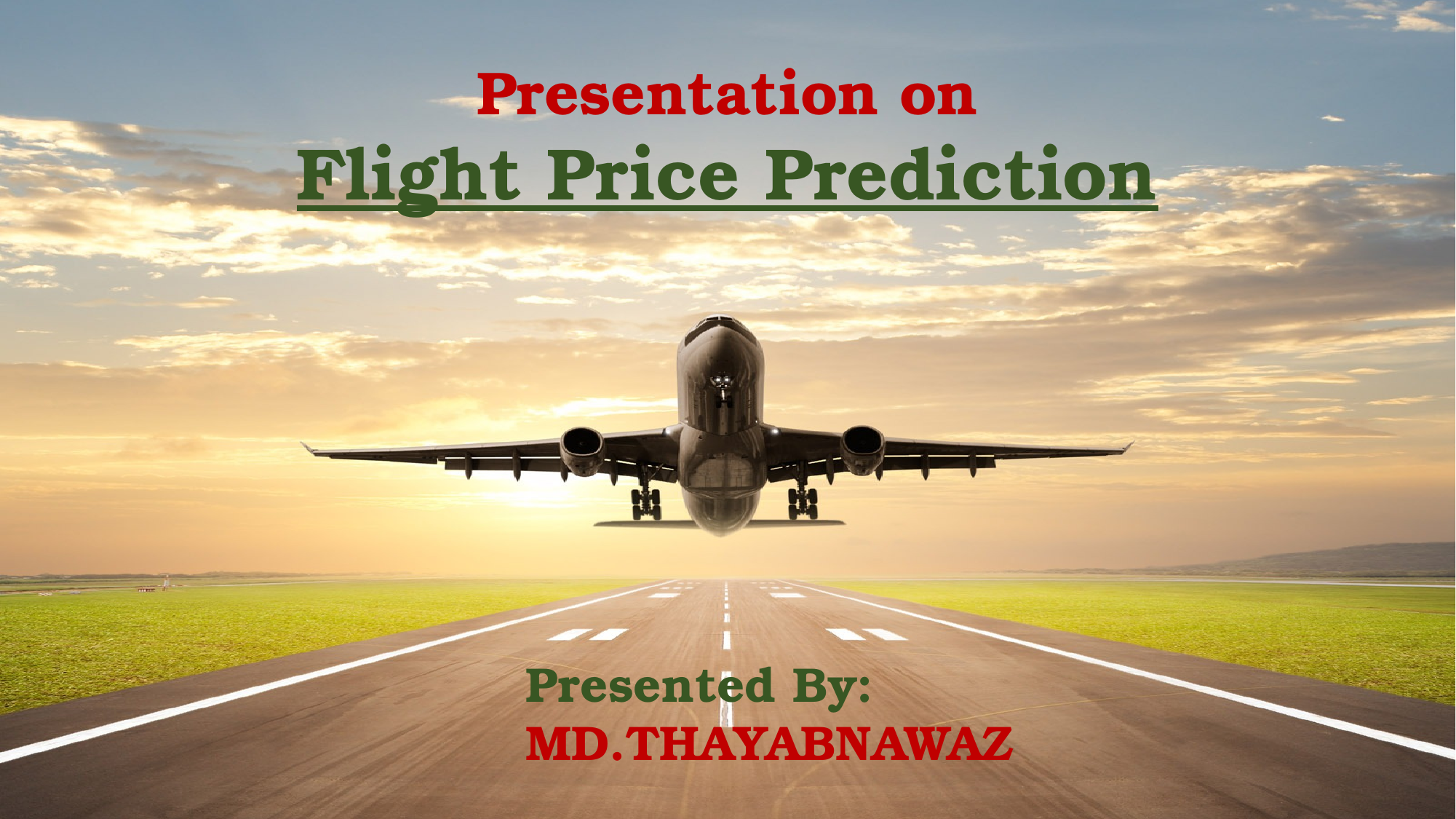

Presentation on
Flight Price Prediction

Presented By: MD.THAYABNAWAZ